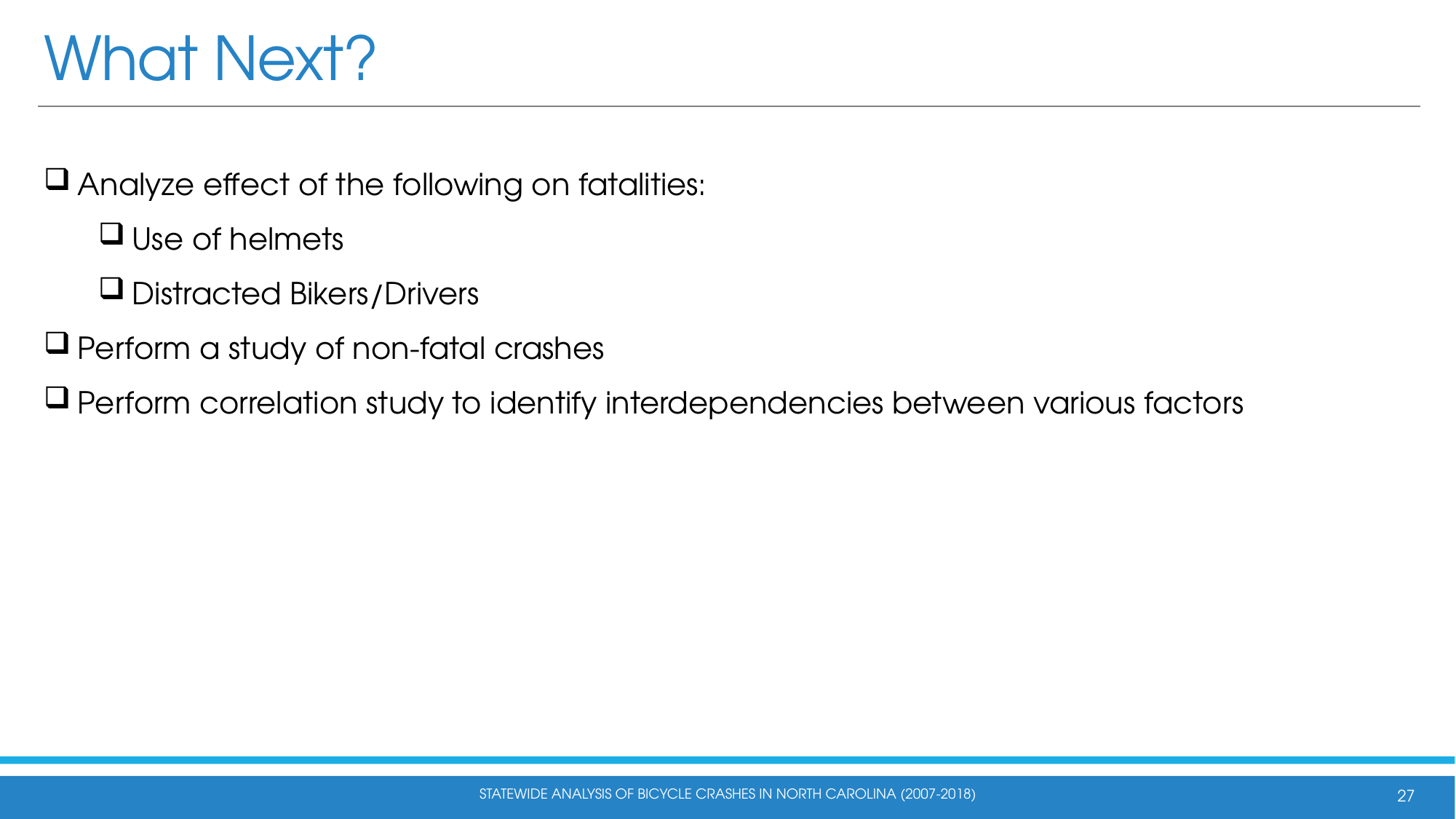

# What Next?
Analyze effect of the following on fatalities:
Use of helmets
Distracted Bikers/Drivers
Perform a study of non-fatal crashes
Perform correlation study to identify interdependencies between various factors
Statewide Analysis of Bicycle Crashes in North Carolina (2007-2018)
27